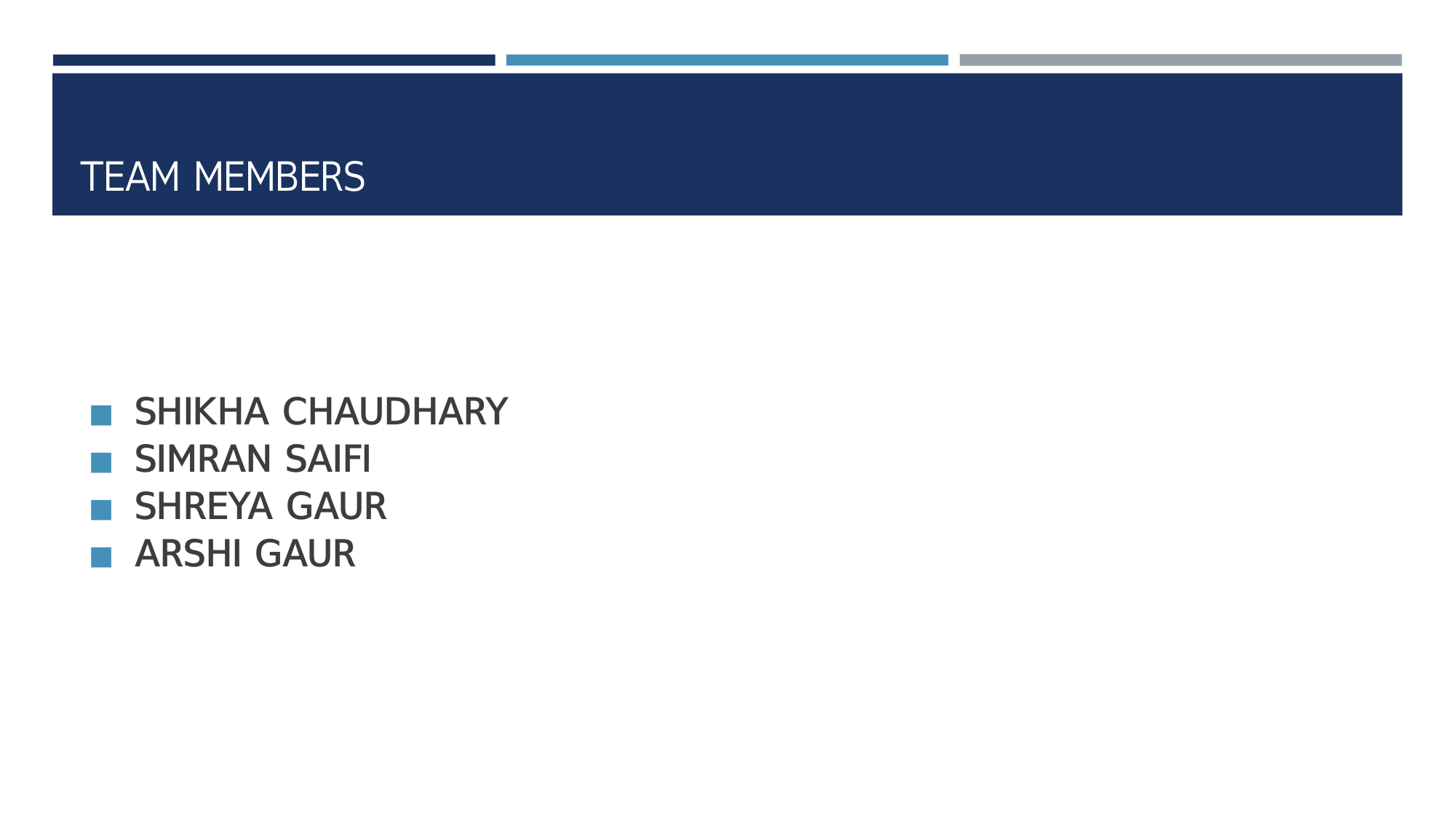

# TEAM MEMBERS
SHIKHA CHAUDHARY
SIMRAN SAIFI
SHREYA GAUR
ARSHI GAUR